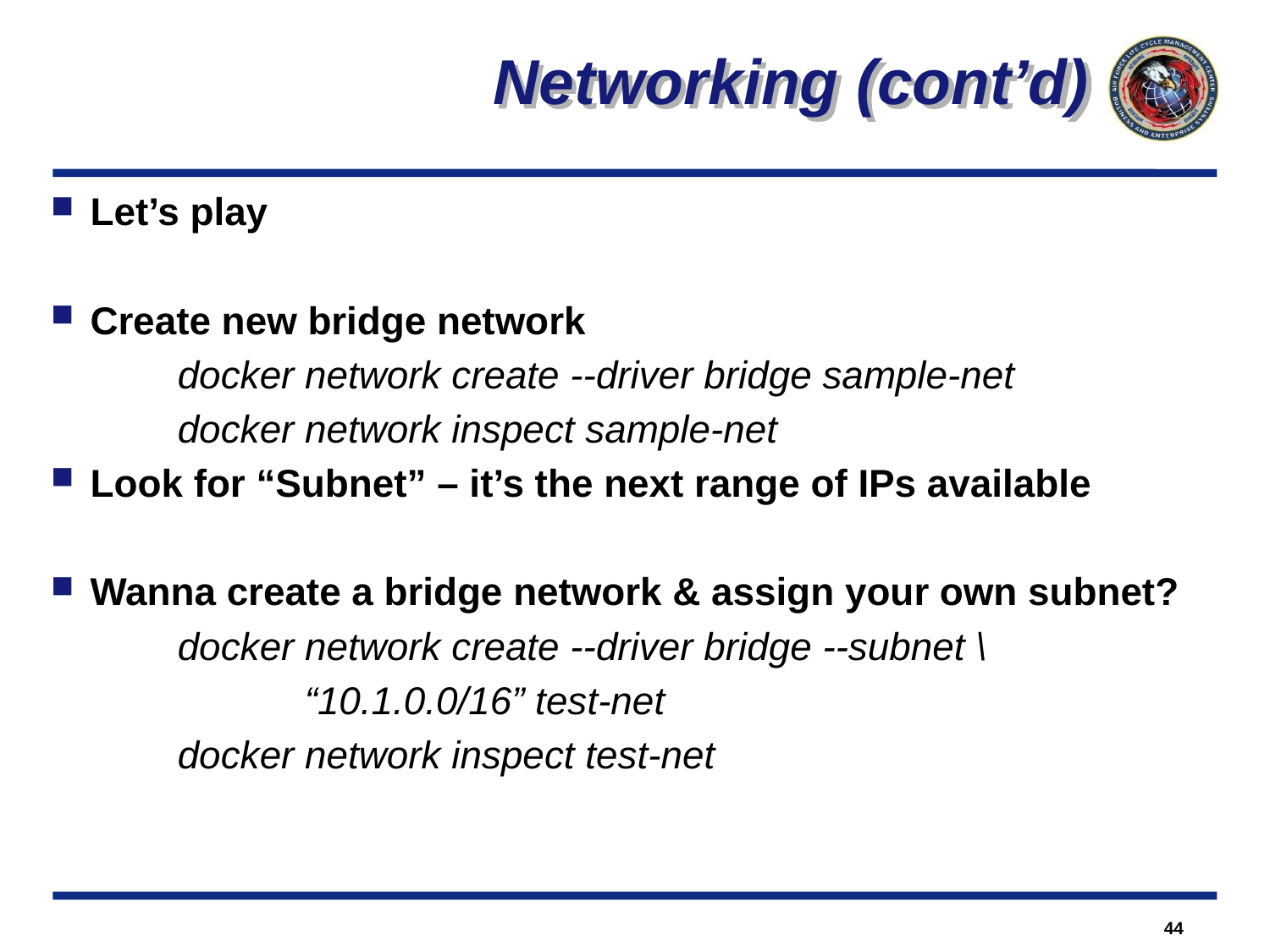

Networking (cont’d)
Let’s play

Create new bridge network
	docker network create --driver bridge sample-net
	docker network inspect sample-net
Look for “Subnet” – it’s the next range of IPs available

Wanna create a bridge network & assign your own subnet?
	docker network create --driver bridge --subnet \
		“10.1.0.0/16” test-net
	docker network inspect test-net